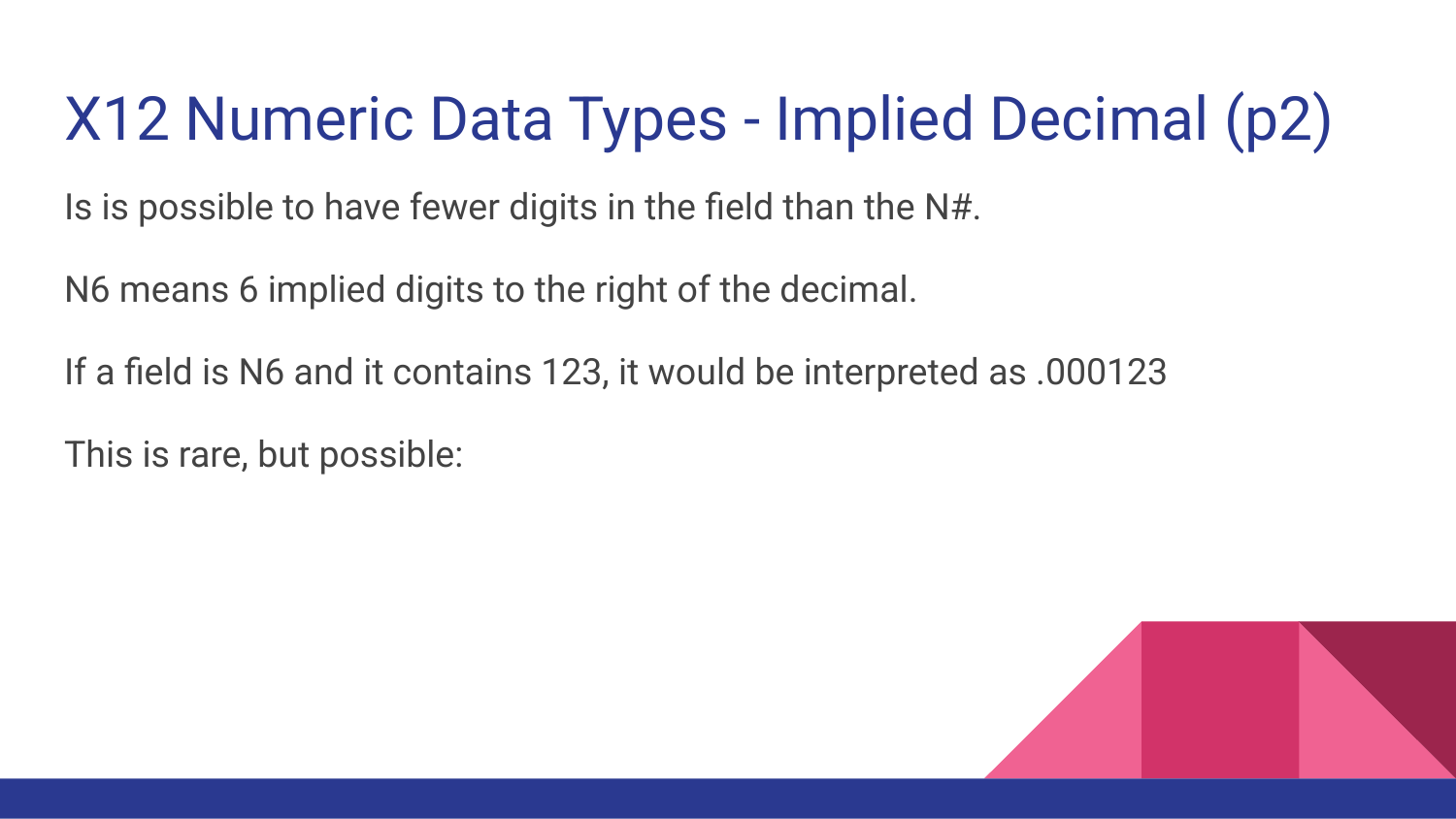

# X12 Numeric Data Types - Implied Decimal (p2)

Is is possible to have fewer digits in the field than the N#.
N6 means 6 implied digits to the right of the decimal.
If a field is N6 and it contains 123, it would be interpreted as .000123
This is rare, but possible: